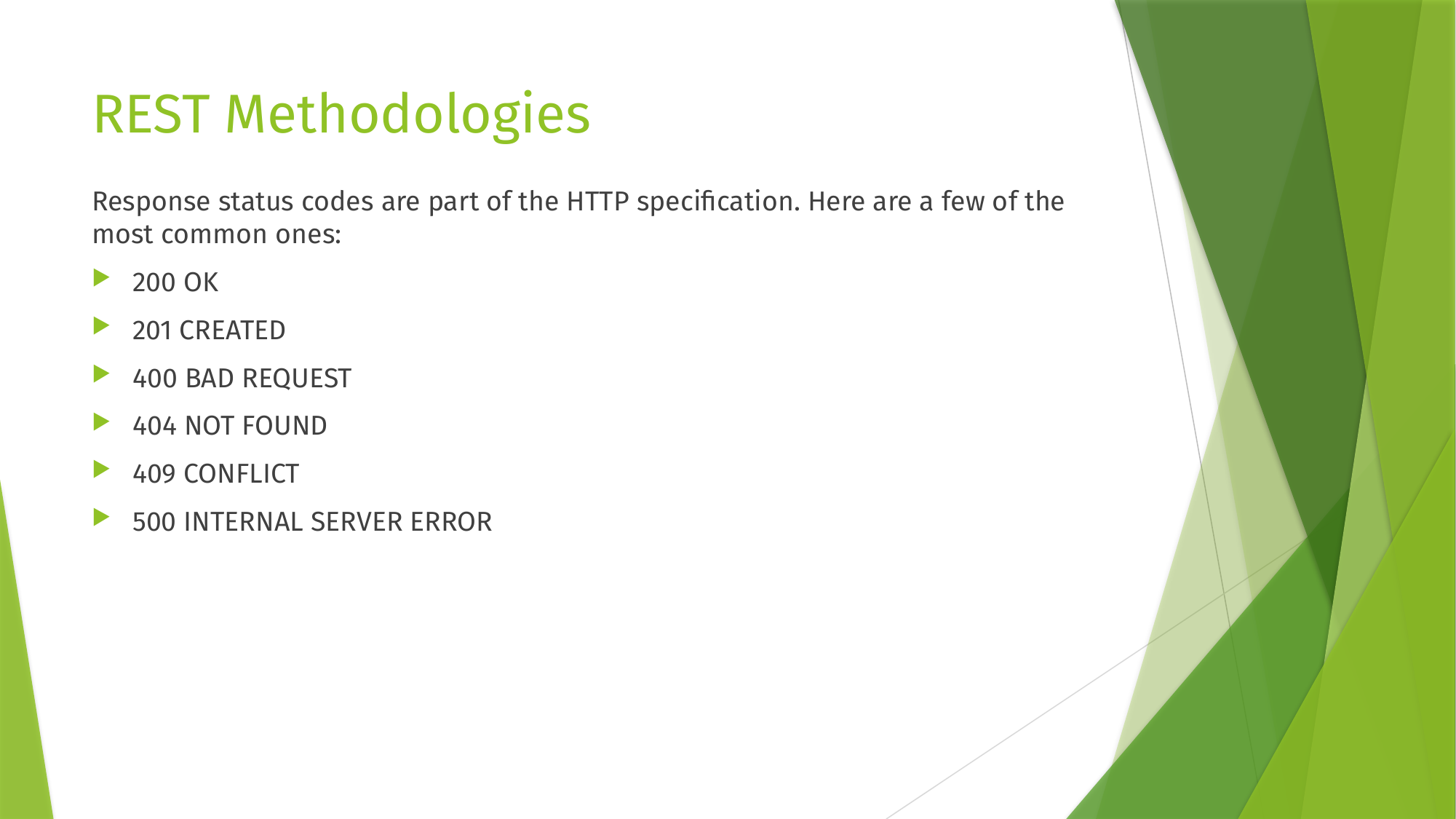

# REST Methodologies
Response status codes are part of the HTTP specification. Here are a few of the most common ones:
200 OK
201 CREATED
400 BAD REQUEST
404 NOT FOUND
409 CONFLICT
500 INTERNAL SERVER ERROR